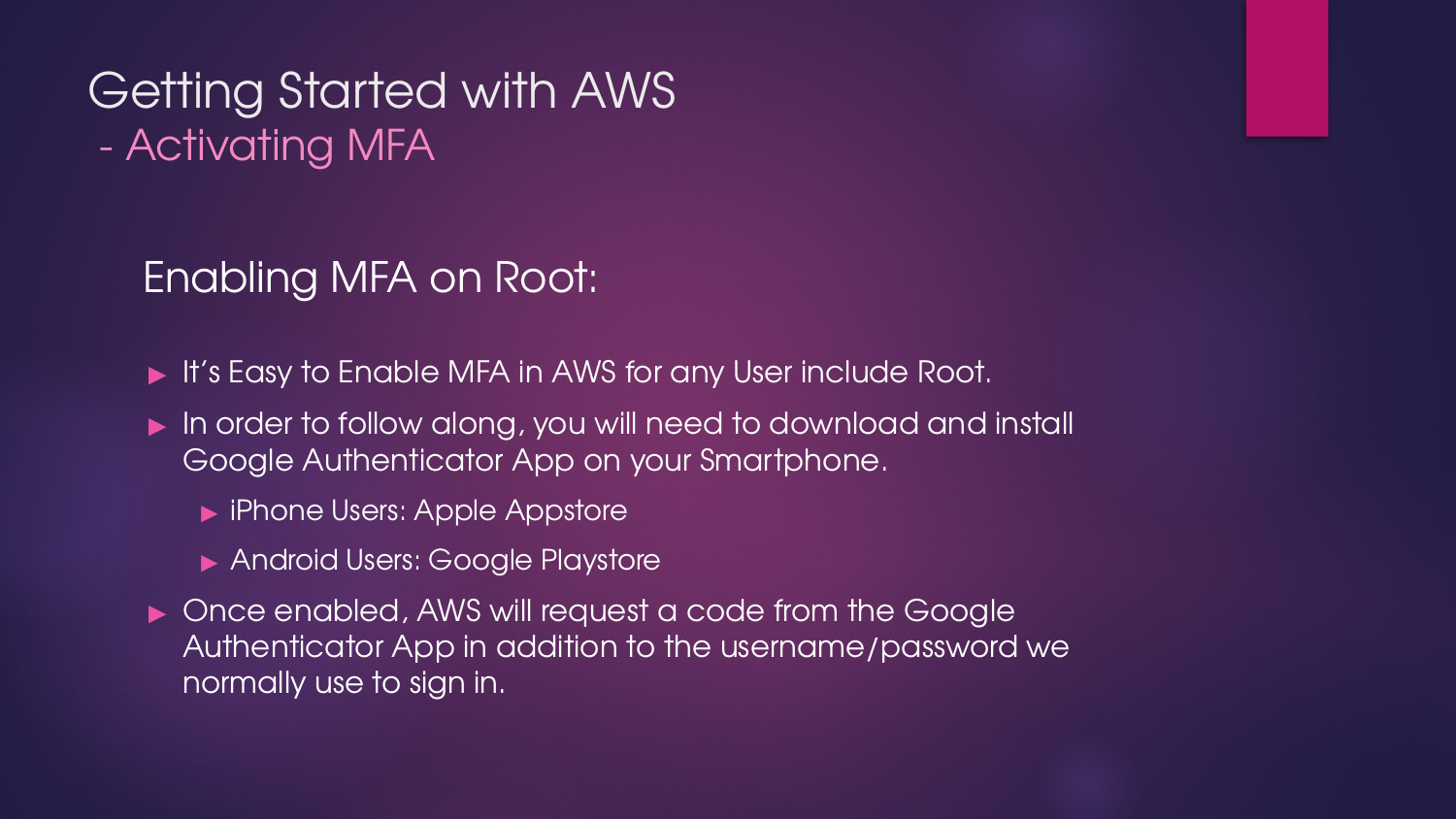

# Getting Started with AWS - Activating MFA
Enabling MFA on Root:
It’s Easy to Enable MFA in AWS for any User include Root.
In order to follow along, you will need to download and install Google Authenticator App on your Smartphone.
iPhone Users: Apple Appstore
Android Users: Google Playstore
Once enabled, AWS will request a code from the Google Authenticator App in addition to the username/password we normally use to sign in.